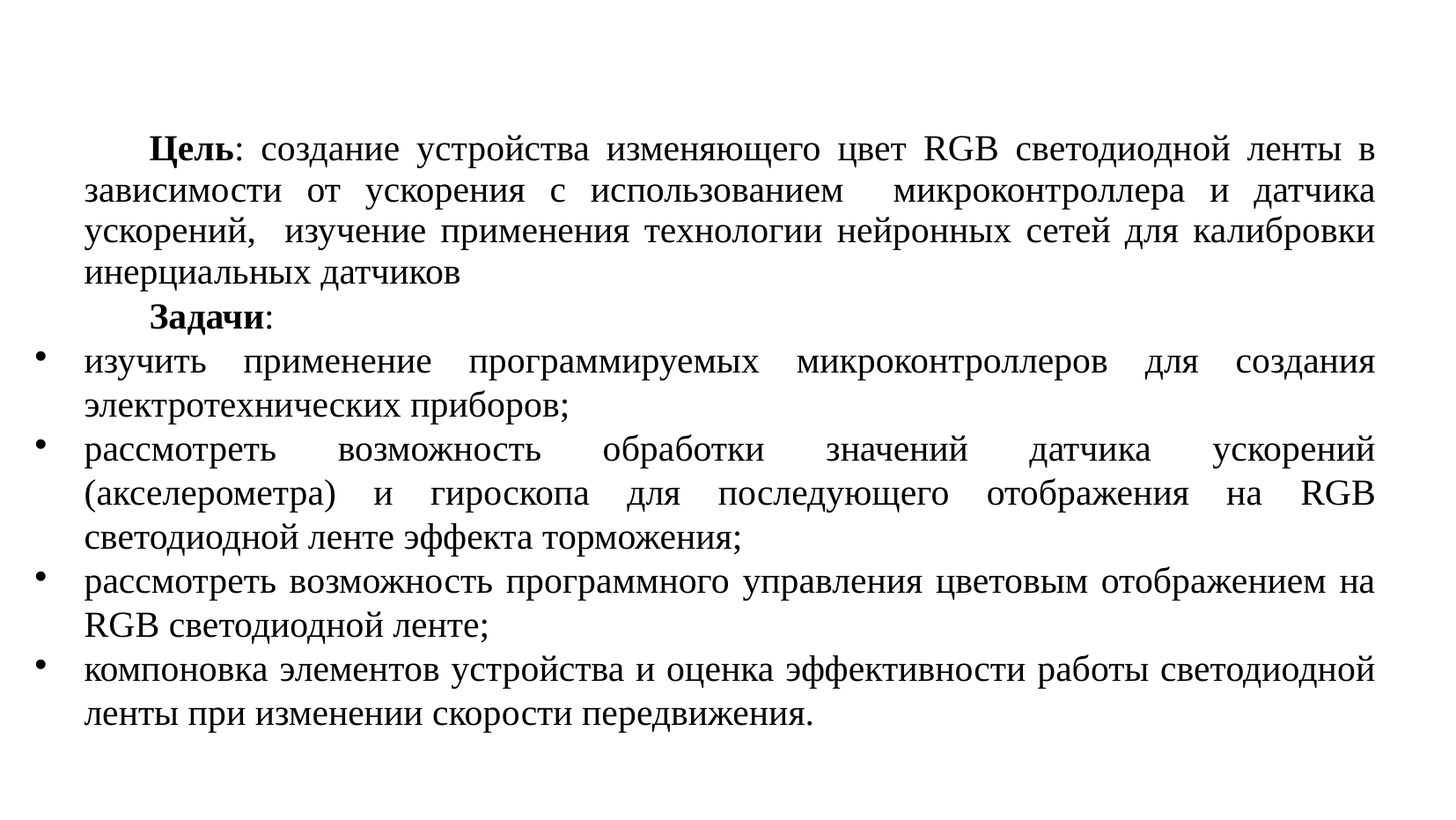

# Цель: создание устройства изменяющего цвет RGB светодиодной ленты в зависимости от ускорения с использованием  микроконтроллера и датчика ускорений,  изучение применения технологии нейронных сетей для калибровки инерциальных датчиков
Задачи:
изучить применение программируемых микроконтроллеров для создания электротехнических приборов;
рассмотреть возможность обработки значений датчика ускорений (акселерометра) и гироскопа для последующего отображения на RGB светодиодной ленте эффекта торможения;
рассмотреть возможность программного управления цветовым отображением на RGB светодиодной ленте;
компоновка элементов устройства и оценка эффективности работы светодиодной ленты при изменении скорости передвижения.